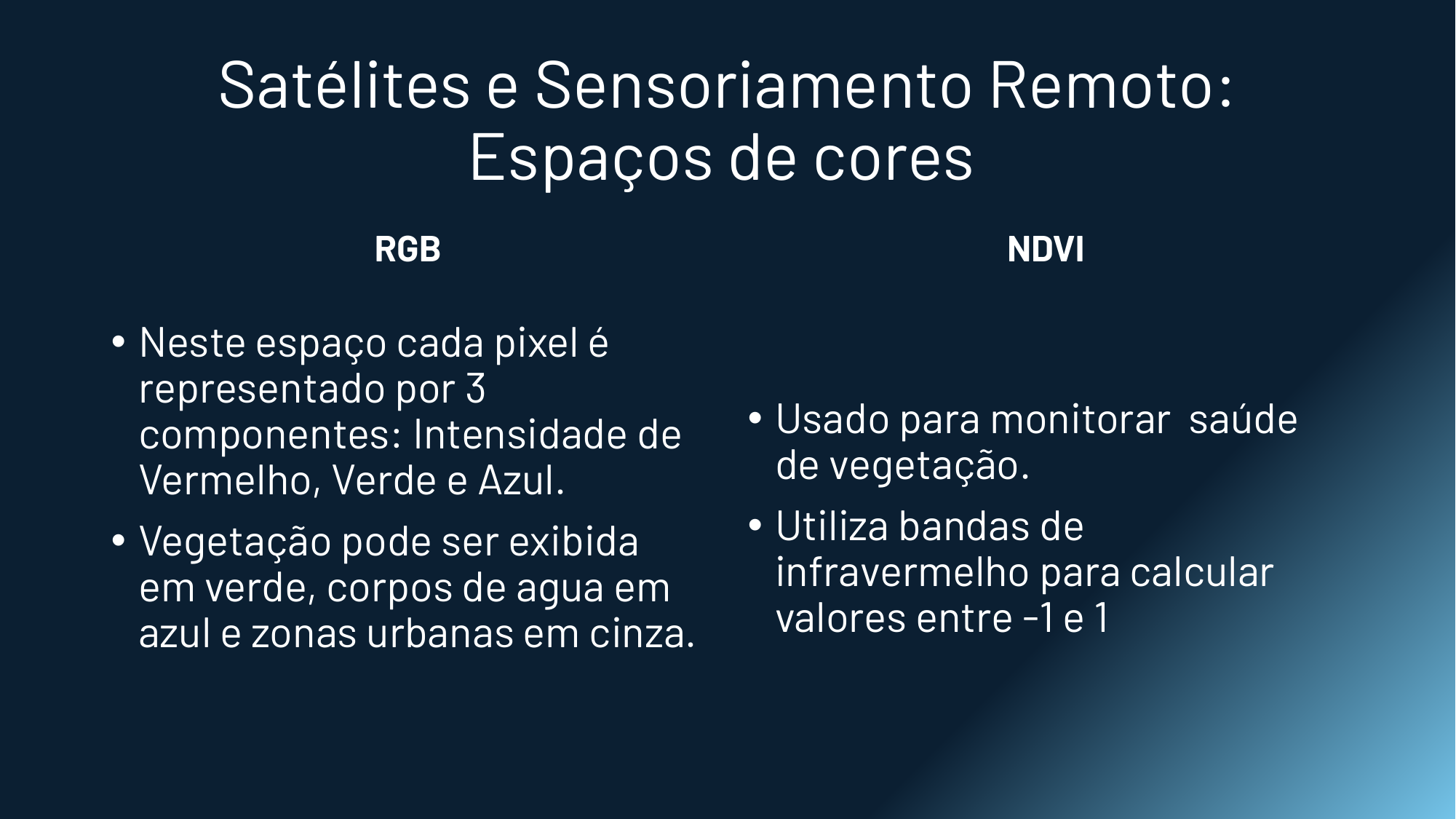

# Satélites e Sensoriamento Remoto: Espaços de cores
RGB
NDVI
Neste espaço cada pixel é representado por 3 componentes: Intensidade de Vermelho, Verde e Azul.
Vegetação pode ser exibida em verde, corpos de agua em azul e zonas urbanas em cinza.

Usado para monitorar  saúde de vegetação.
Utiliza bandas de infravermelho para calcular valores entre -1 e 1